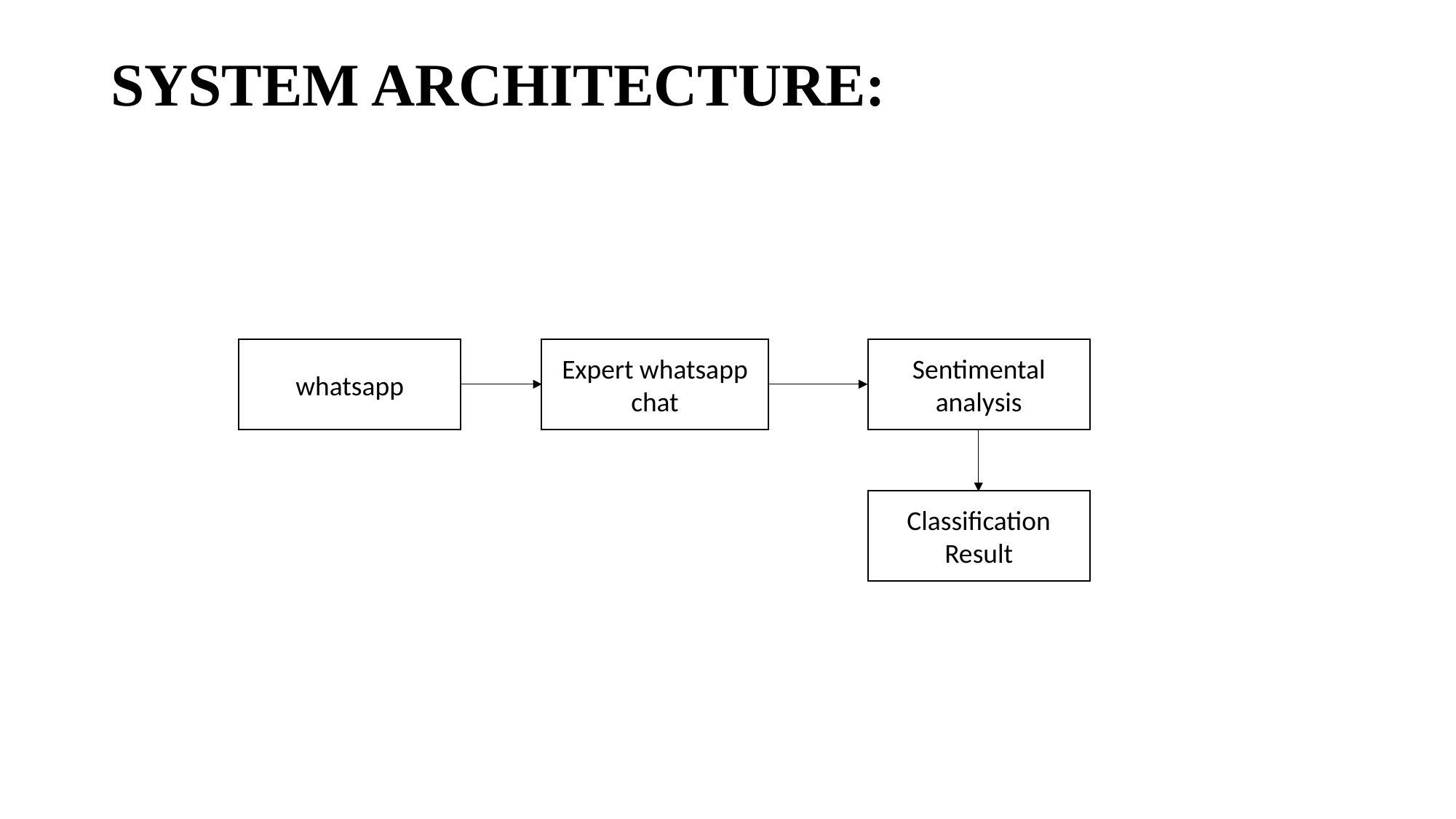

# SYSTEM ARCHITECTURE:

whatsapp
Expert whatsapp
chat
Sentimental analysis
Classification Result